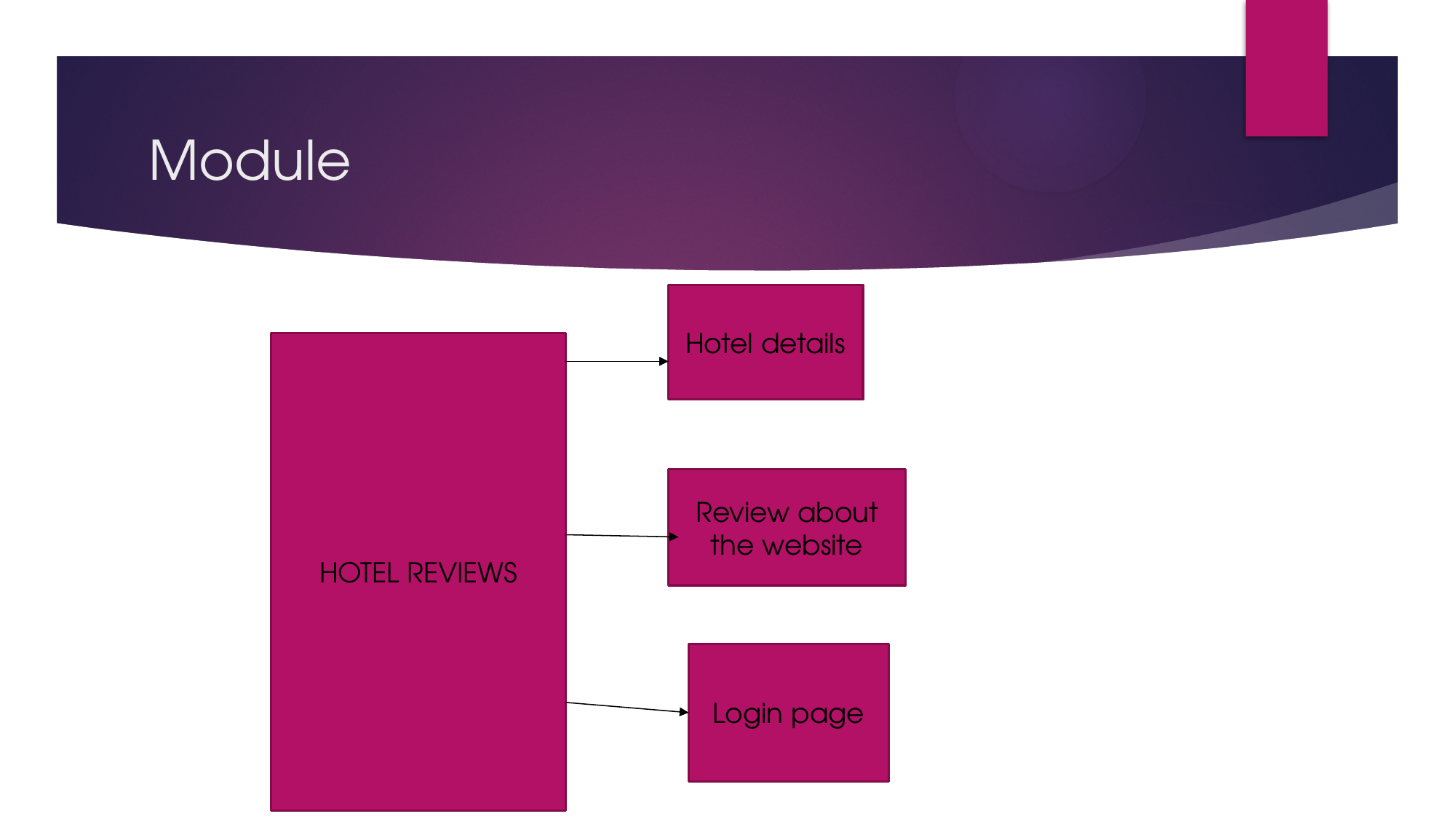

# Module
Hotel details
HOTEL REVIEWS
Review about the website
Login page